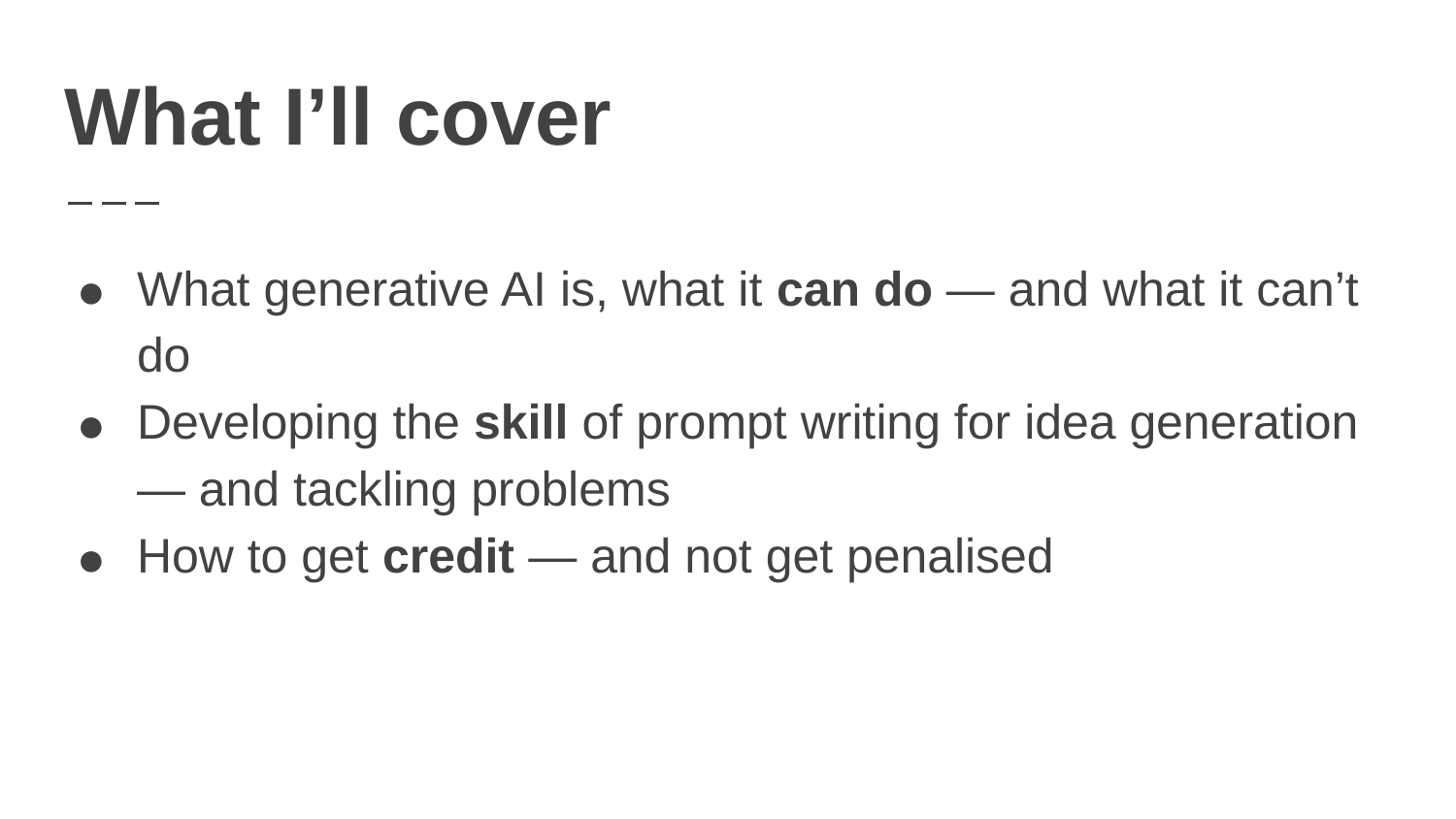

# What I’ll cover
What generative AI is, what it can do — and what it can’t do
Developing the skill of prompt writing for idea generation — and tackling problems
How to get credit — and not get penalised